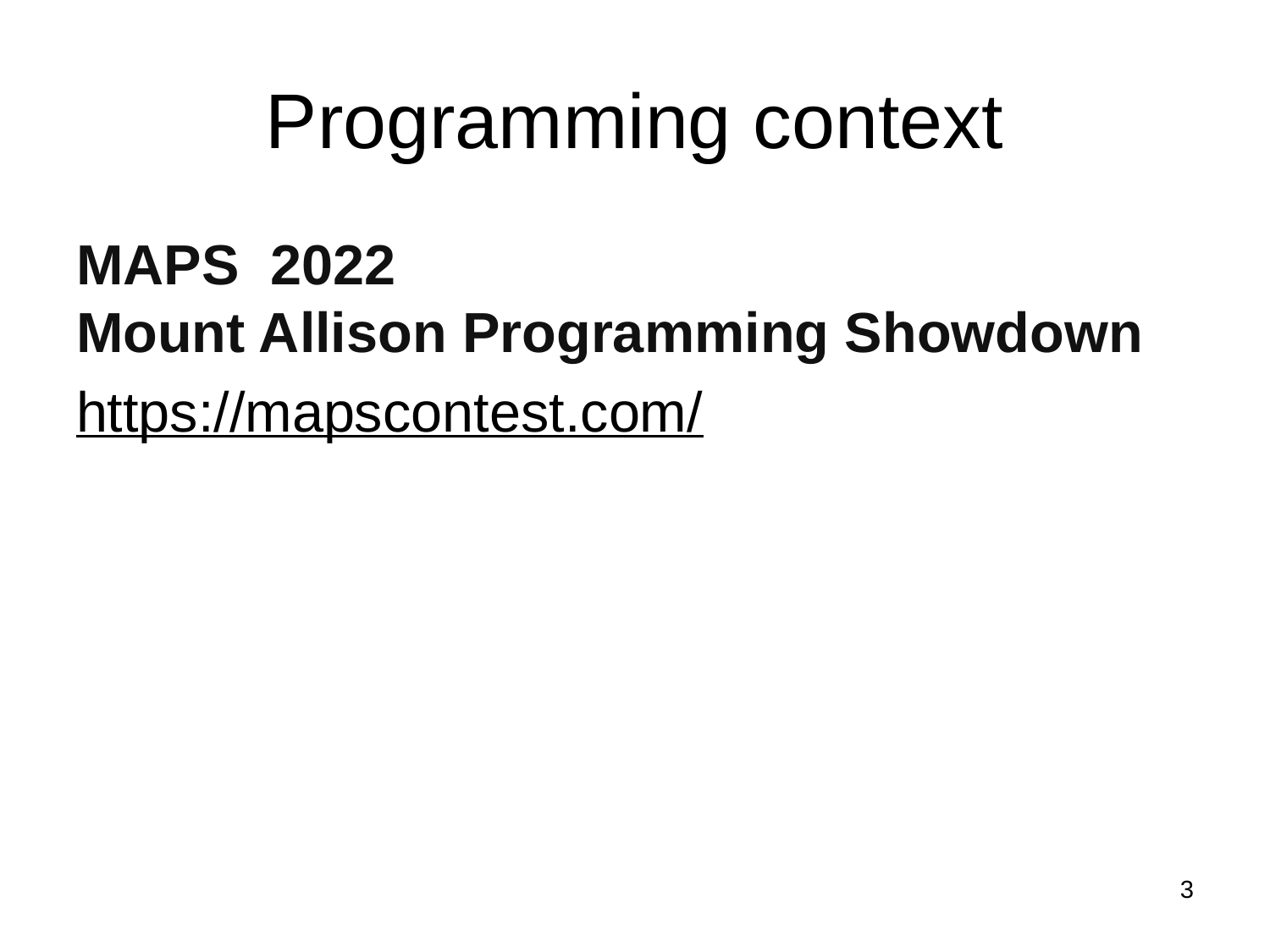

# Programming context
MAPS  2022
Mount Allison Programming Showdown
https://mapscontest.com/
3